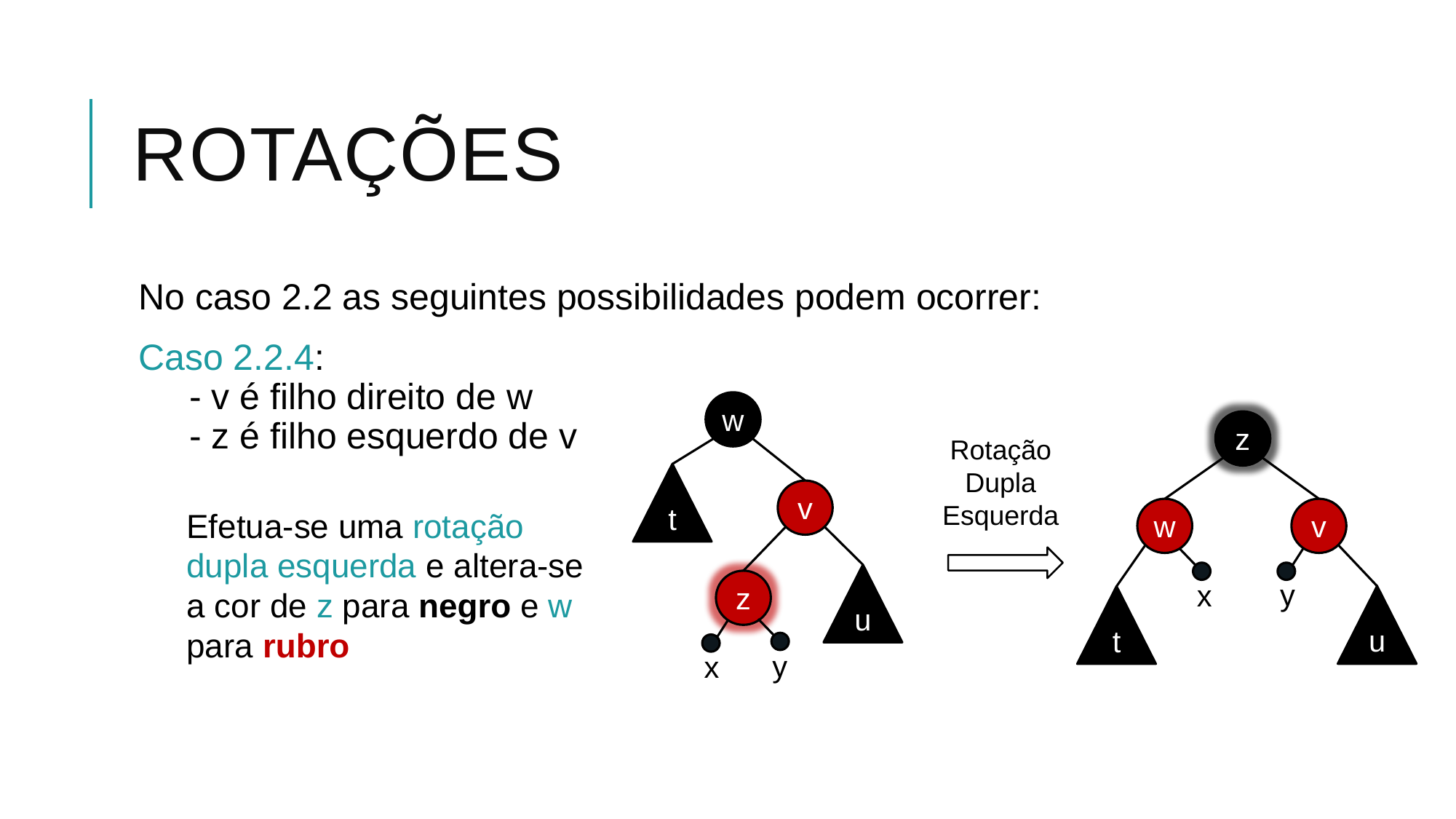

# Rotações
No caso 2.2 as seguintes possibilidades podem ocorrer:
Caso 2.2.4:
     - v é filho direito de w
     - z é filho esquerdo de v
w
z
Rotação
Dupla
Esquerda
t
v
w
v
Efetua-se uma rotação dupla esquerda e altera-se a cor de z para negro e w para rubro

u
y
x
z
u
t

y
x